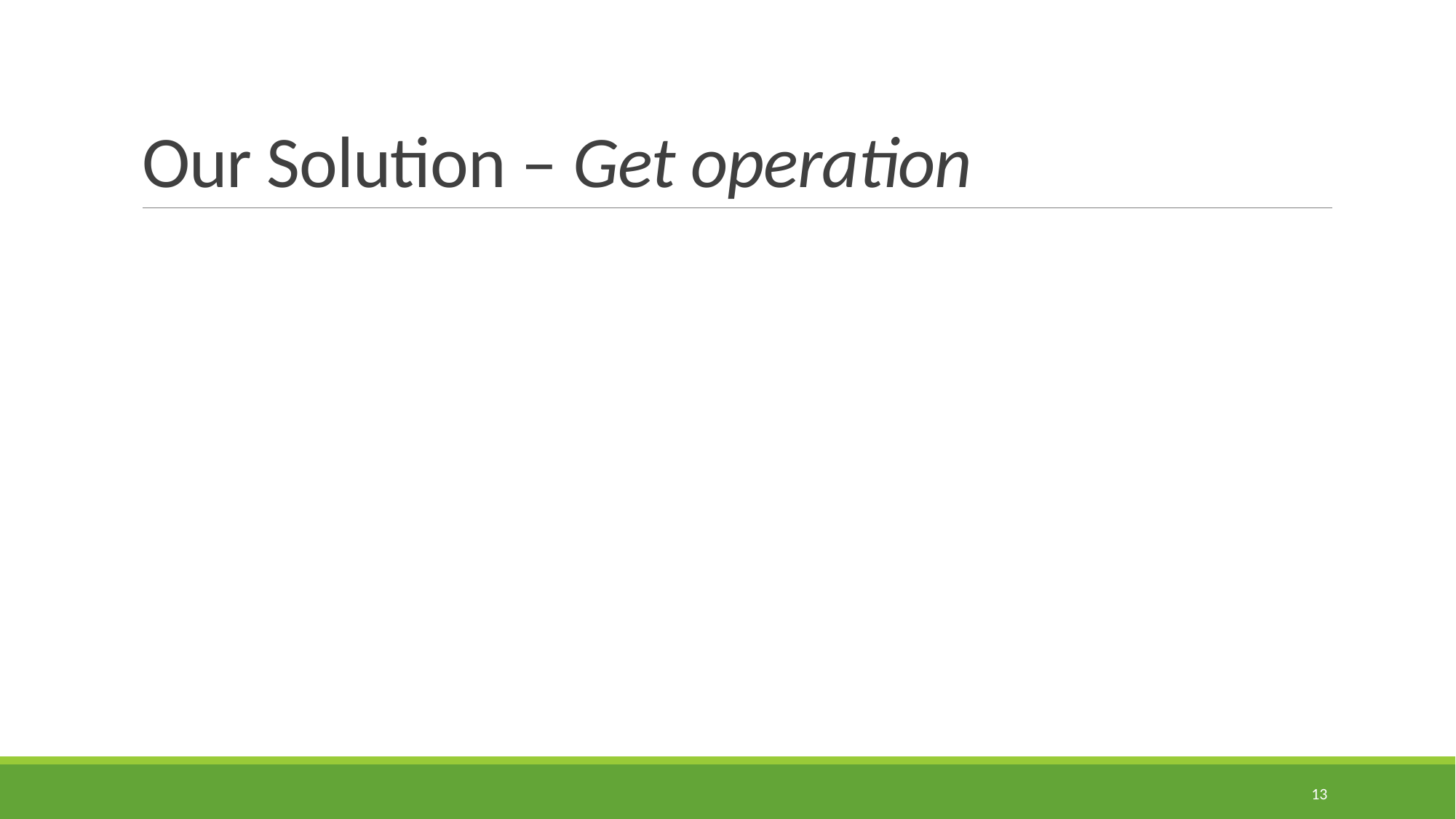

# Our Solution – Get operation

13